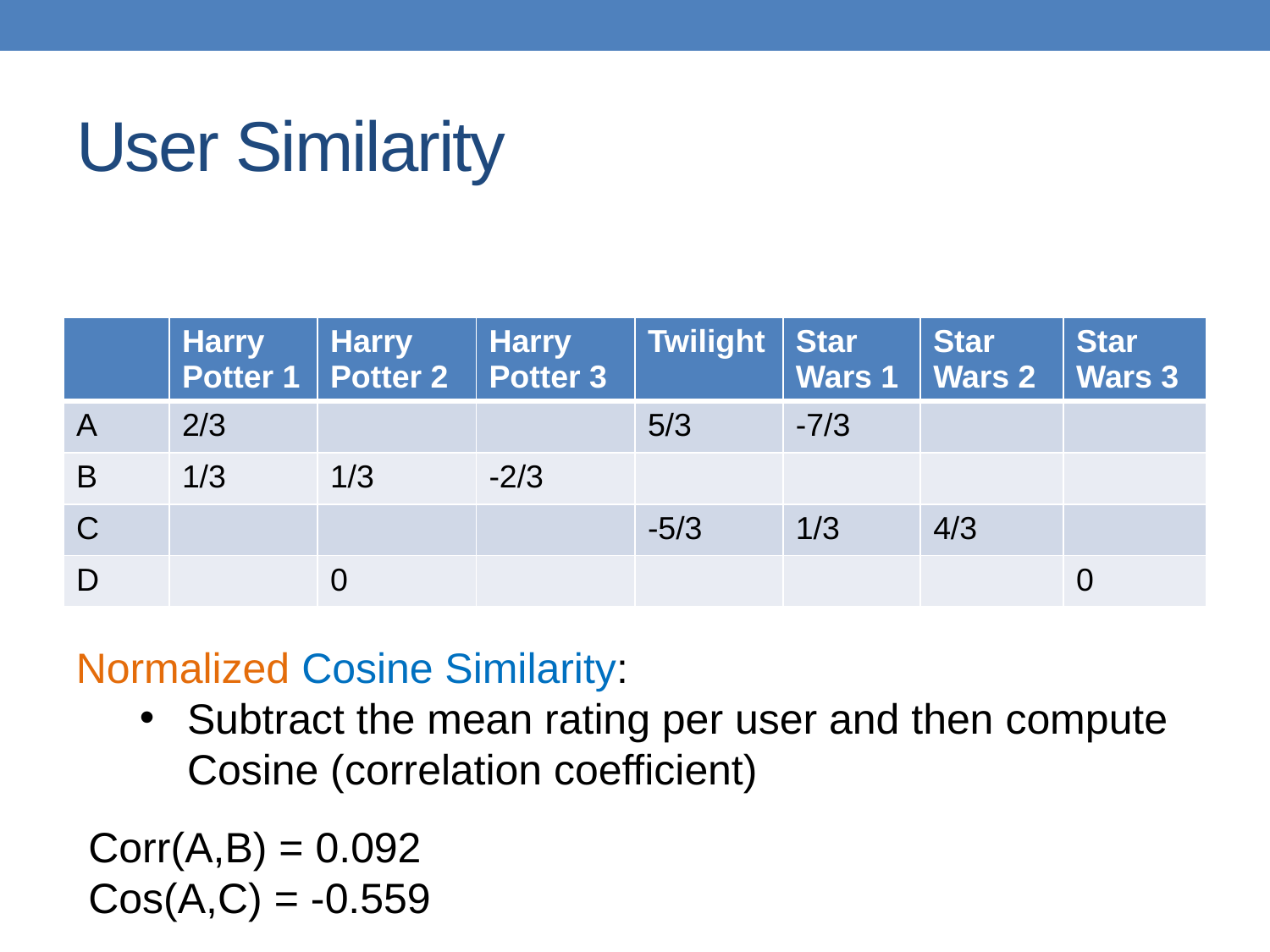

# User Similarity
|  | Harry Potter 1 | Harry Potter 2 | Harry Potter 3 | Twilight | Star Wars 1 | Star Wars 2 | Star Wars 3 |
| --- | --- | --- | --- | --- | --- | --- | --- |
| A | 2/3 |  |  | 5/3 | -7/3 |  |  |
| B | 1/3 | 1/3 | -2/3 |  |  |  |  |
| C |  |  |  | -5/3 | 1/3 | 4/3 |  |
| D |  | 0 |  |  |  |  | 0 |
Normalized Cosine Similarity:
Subtract the mean rating per user and then compute Cosine (correlation coefficient)
Corr(A,B) = 0.092
Cos(A,C) = -0.559